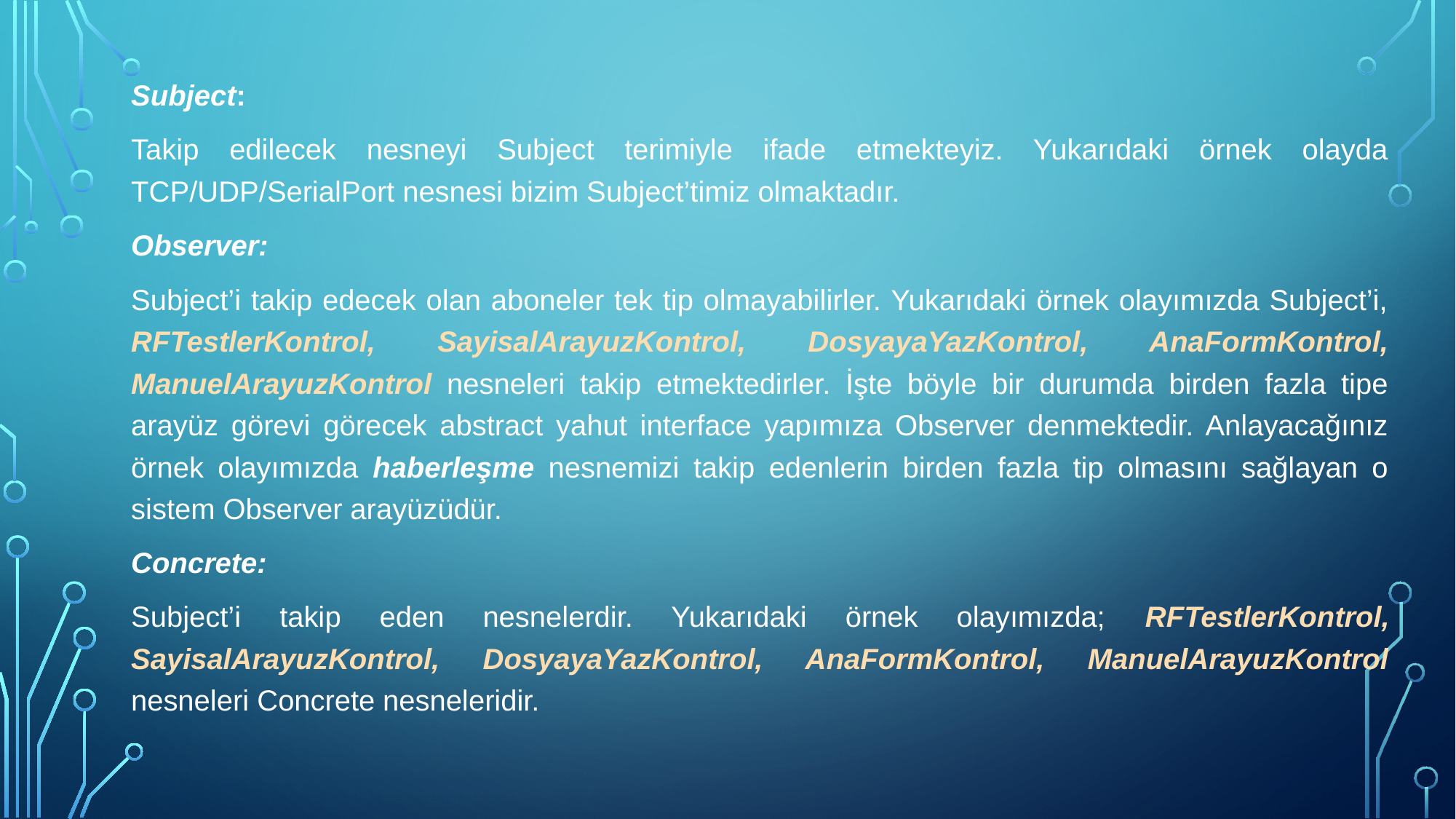

Subject:
Takip edilecek nesneyi Subject terimiyle ifade etmekteyiz. Yukarıdaki örnek olayda TCP/UDP/SerialPort nesnesi bizim Subject’timiz olmaktadır.
Observer:
Subject’i takip edecek olan aboneler tek tip olmayabilirler. Yukarıdaki örnek olayımızda Subject’i, RFTestlerKontrol, SayisalArayuzKontrol, DosyayaYazKontrol, AnaFormKontrol, ManuelArayuzKontrol nesneleri takip etmektedirler. İşte böyle bir durumda birden fazla tipe arayüz görevi görecek abstract yahut interface yapımıza Observer denmektedir. Anlayacağınız örnek olayımızda haberleşme nesnemizi takip edenlerin birden fazla tip olmasını sağlayan o sistem Observer arayüzüdür.
Concrete:
Subject’i takip eden nesnelerdir. Yukarıdaki örnek olayımızda; RFTestlerKontrol, SayisalArayuzKontrol, DosyayaYazKontrol, AnaFormKontrol, ManuelArayuzKontrol nesneleri Concrete nesneleridir.